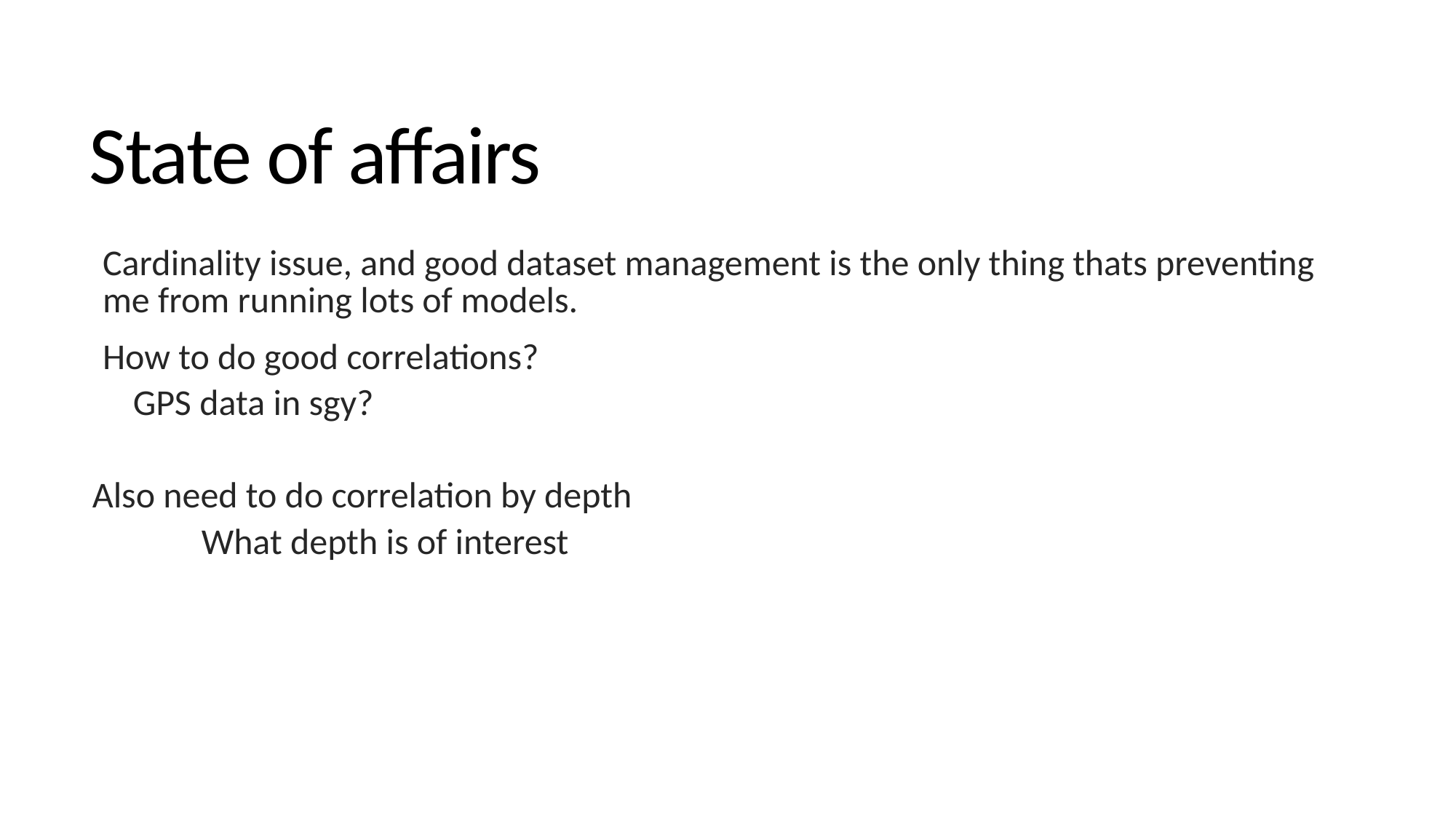

# State of affairs
Cardinality issue, and good dataset management is the only thing thats preventing me from running lots of models.
How to do good correlations?
GPS data in sgy?

Also need to do correlation by depth
	What depth is of interest